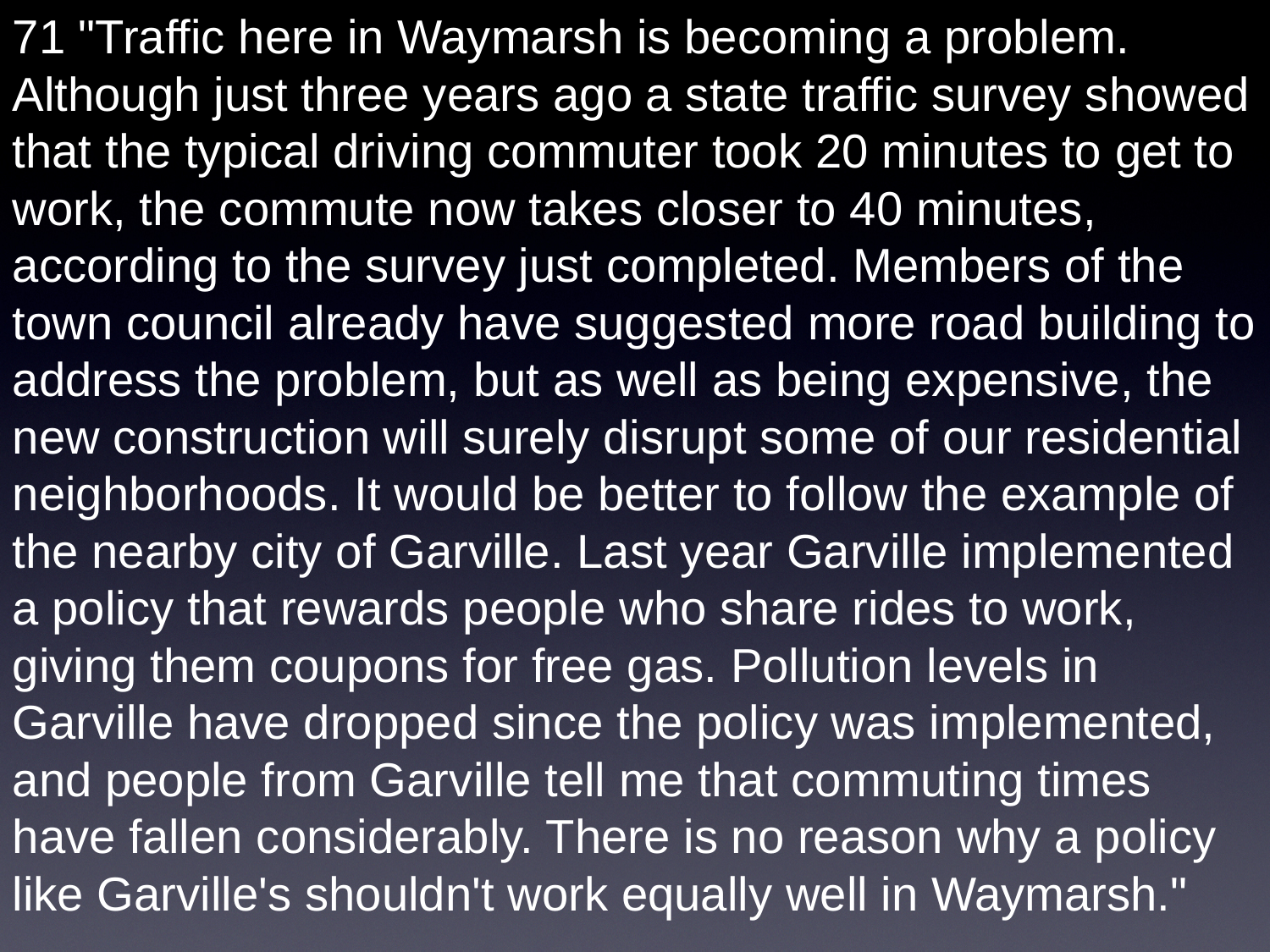

71 "Traffic here in Waymarsh is becoming a problem. Although just three years ago a state traffic survey showed that the typical driving commuter took 20 minutes to get to work, the commute now takes closer to 40 minutes, according to the survey just completed. Members of the town council already have suggested more road building to address the problem, but as well as being expensive, the new construction will surely disrupt some of our residential neighborhoods. It would be better to follow the example of the nearby city of Garville. Last year Garville implemented a policy that rewards people who share rides to work, giving them coupons for free gas. Pollution levels in Garville have dropped since the policy was implemented, and people from Garville tell me that commuting times have fallen considerably. There is no reason why a policy like Garville's shouldn't work equally well in Waymarsh."